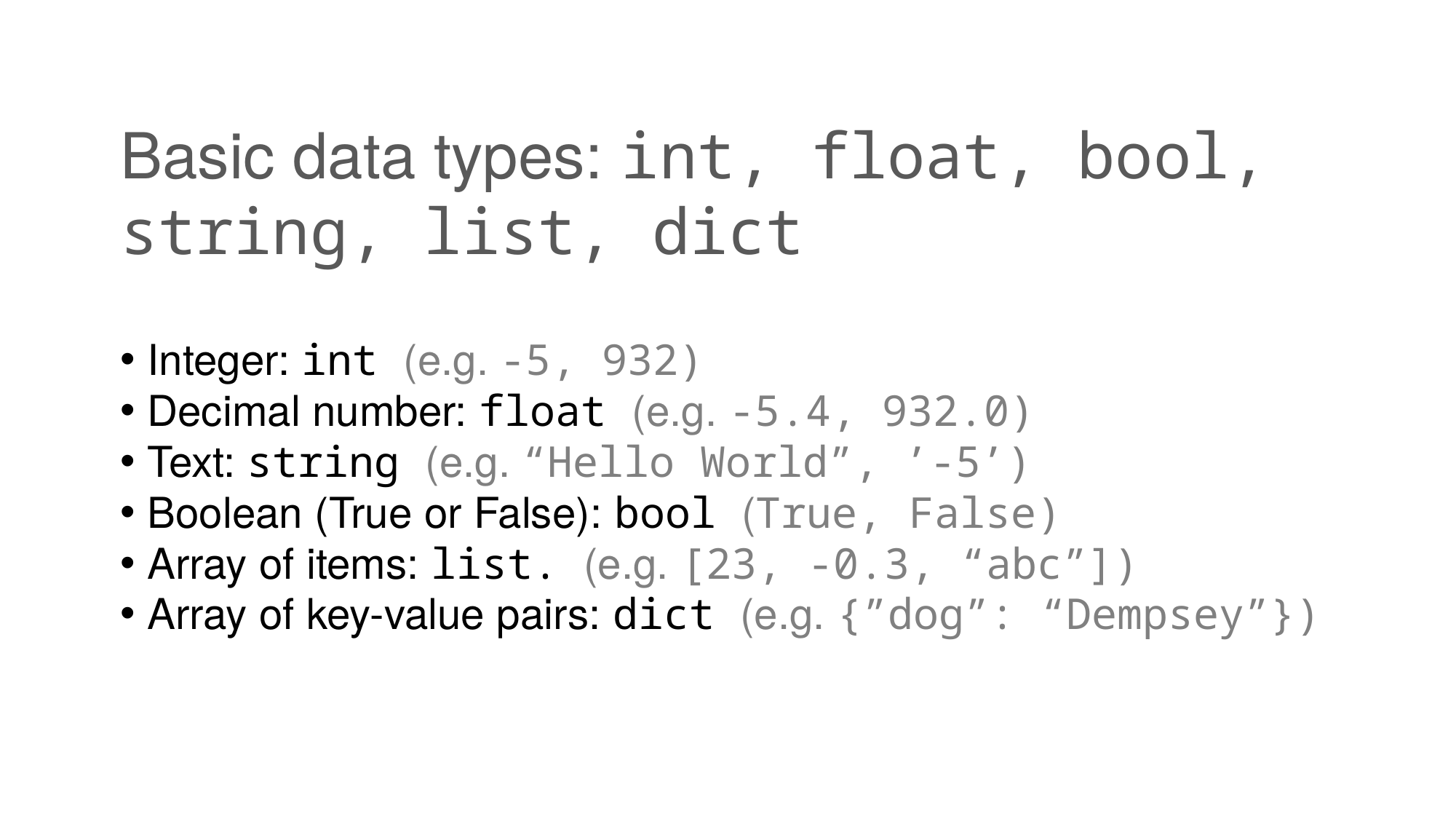

# Basic data types: int, float, bool, string, list, dict
Integer: int (e.g. -5, 932)
Decimal number: float (e.g. -5.4, 932.0)
Text: string (e.g. “Hello World”, ’-5’)
Boolean (True or False): bool (True, False)
Array of items: list. (e.g. [23, -0.3, “abc”])
Array of key-value pairs: dict (e.g. {”dog”: “Dempsey”})